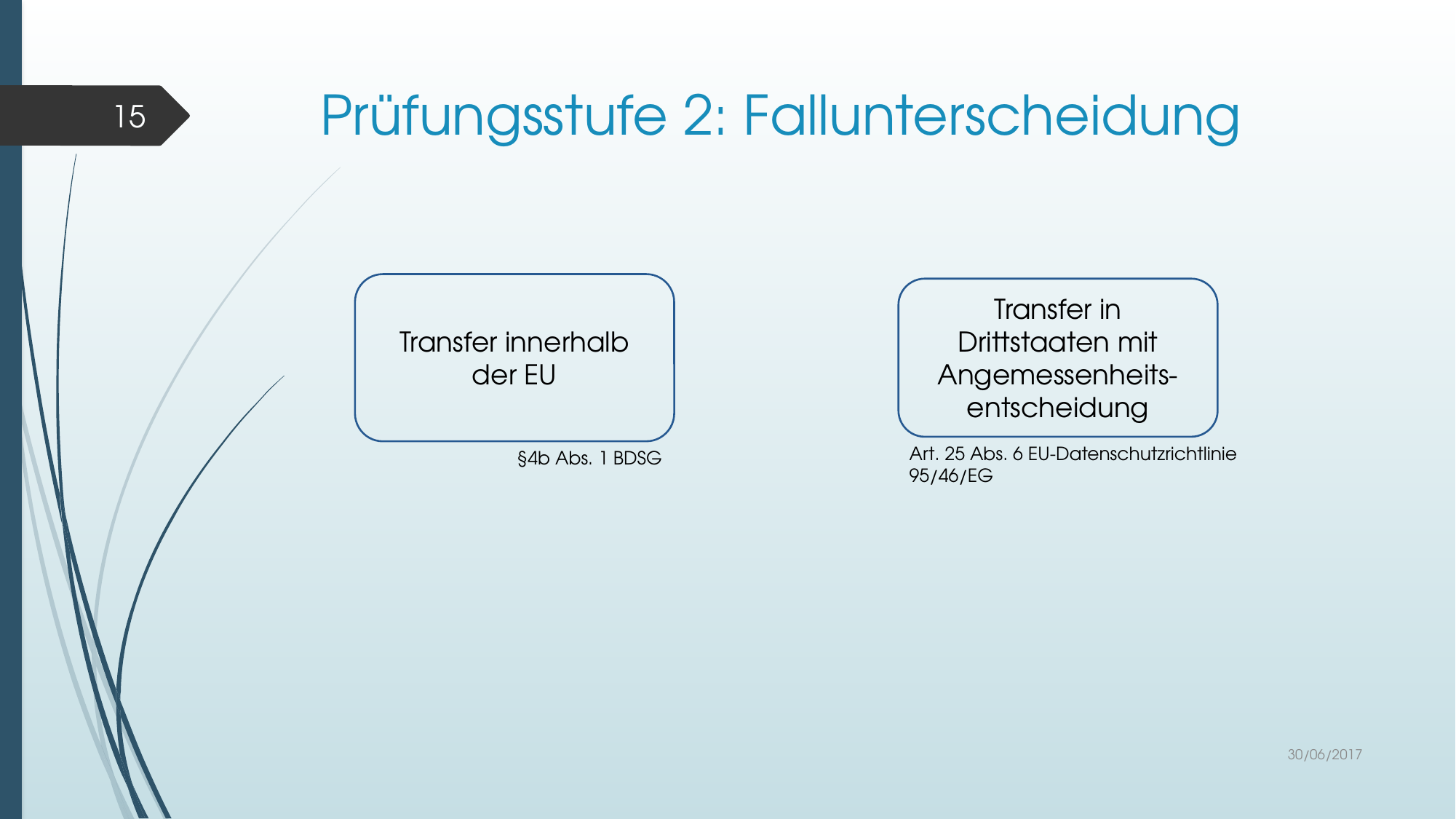

# Prüfungsstufe 2: Fallunterscheidung
15
Transfer innerhalb der EU
Transfer in Drittstaaten mit Angemessenheits-entscheidung
Art. 25 Abs. 6 EU-Datenschutzrichtlinie 95/46/EG
§4b Abs. 1 BDSG
30/06/2017